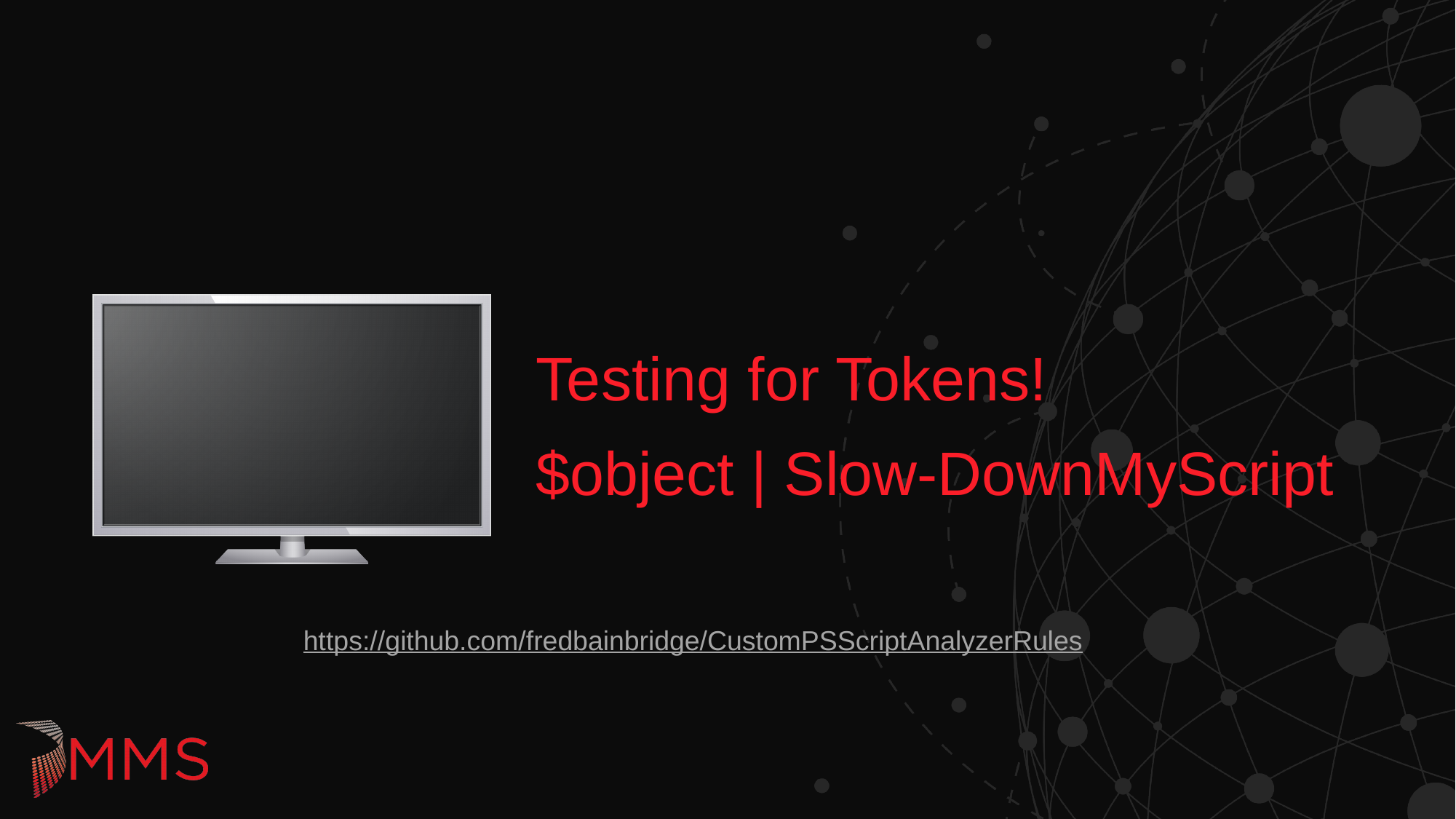

Testing for Tokens!
$object | Slow-DownMyScript
https://github.com/fredbainbridge/CustomPSScriptAnalyzerRules